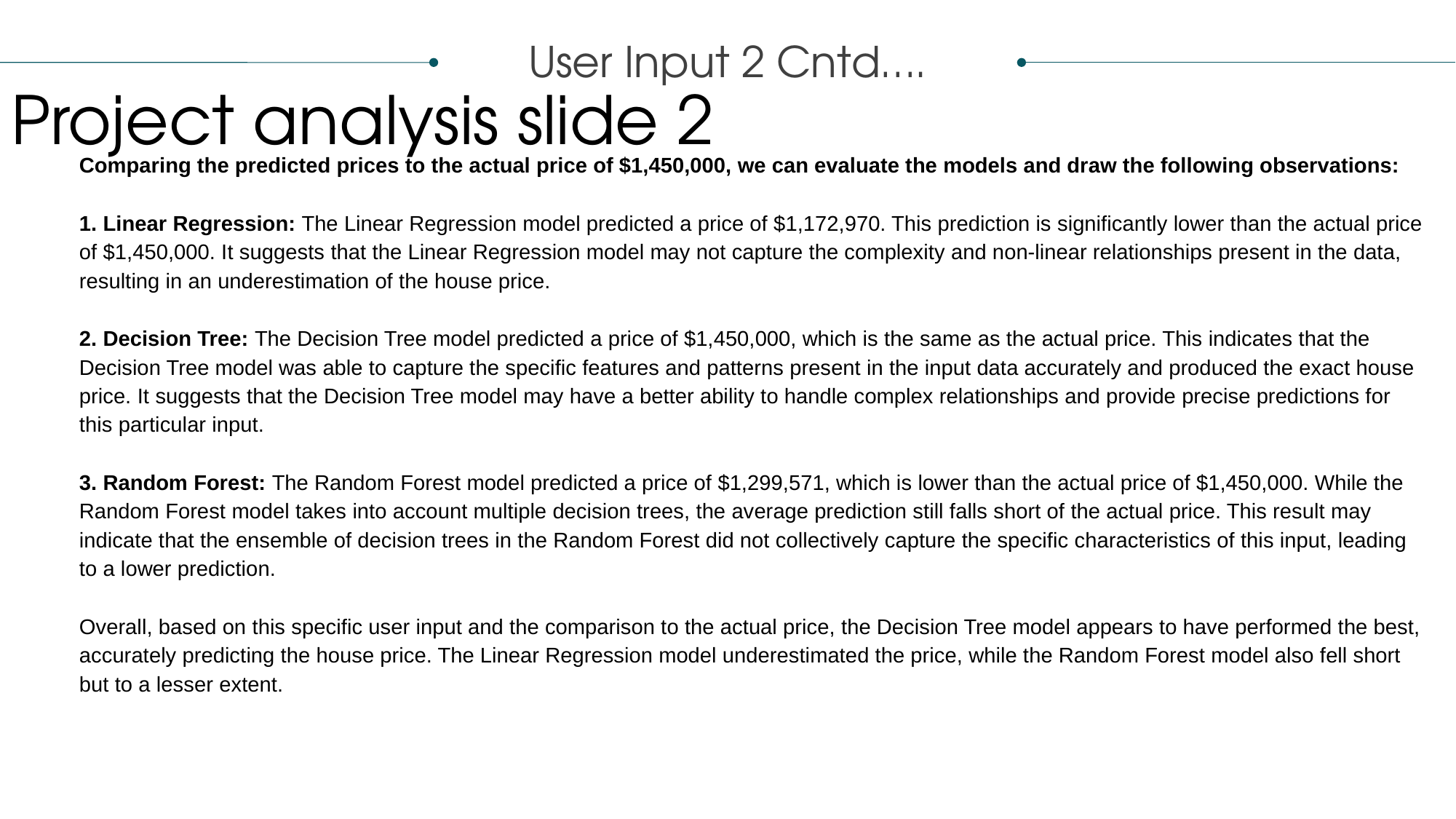

User Input 2 Cntd….
Project analysis slide 2
Comparing the predicted prices to the actual price of $1,450,000, we can evaluate the models and draw the following observations:

1. Linear Regression: The Linear Regression model predicted a price of $1,172,970. This prediction is significantly lower than the actual price of $1,450,000. It suggests that the Linear Regression model may not capture the complexity and non-linear relationships present in the data, resulting in an underestimation of the house price.

2. Decision Tree: The Decision Tree model predicted a price of $1,450,000, which is the same as the actual price. This indicates that the Decision Tree model was able to capture the specific features and patterns present in the input data accurately and produced the exact house price. It suggests that the Decision Tree model may have a better ability to handle complex relationships and provide precise predictions for this particular input.

3. Random Forest: The Random Forest model predicted a price of $1,299,571, which is lower than the actual price of $1,450,000. While the Random Forest model takes into account multiple decision trees, the average prediction still falls short of the actual price. This result may indicate that the ensemble of decision trees in the Random Forest did not collectively capture the specific characteristics of this input, leading to a lower prediction.

Overall, based on this specific user input and the comparison to the actual price, the Decision Tree model appears to have performed the best, accurately predicting the house price. The Linear Regression model underestimated the price, while the Random Forest model also fell short but to a lesser extent.